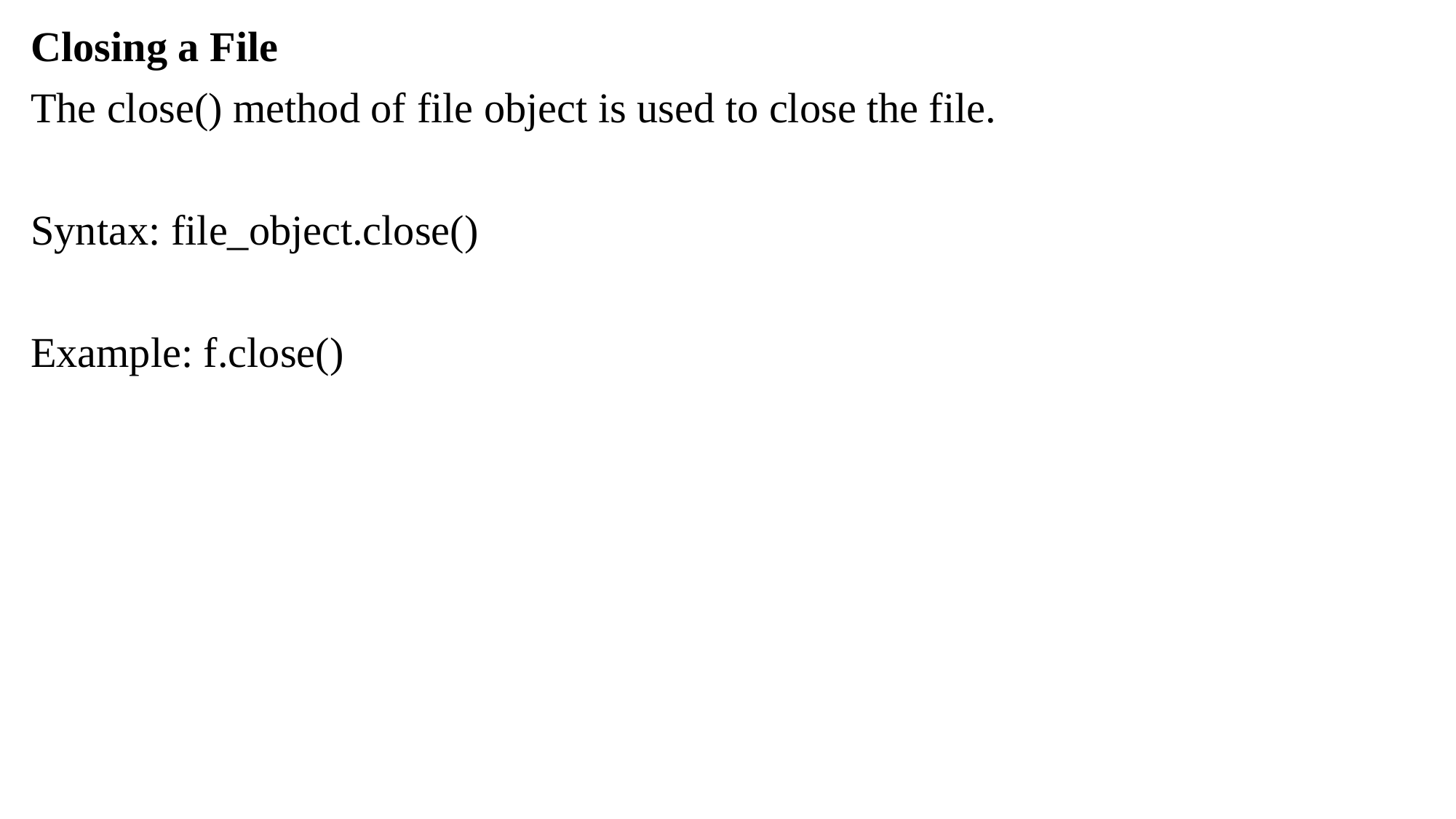

Closing a File
The close() method of file object is used to close the file.

Syntax: file_object.close()

Example: f.close()